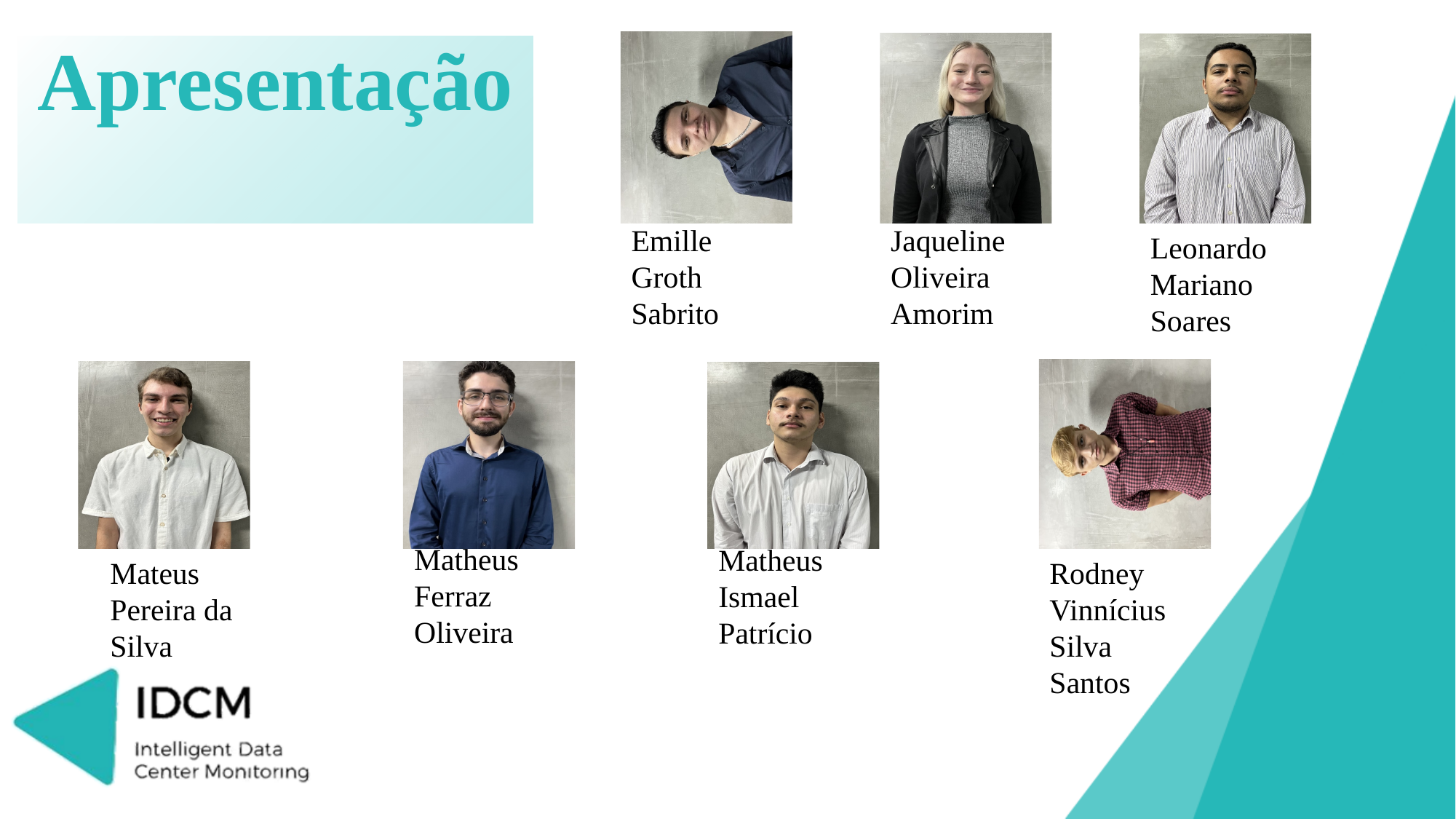

# Apresentação

Emille Groth Sabrito
Jaqueline
Oliveira
Amorim
Leonardo Mariano Soares

Matheus Ferraz Oliveira
Matheus Ismael Patrício
Mateus Pereira da Silva
Rodney Vinnícius Silva Santos